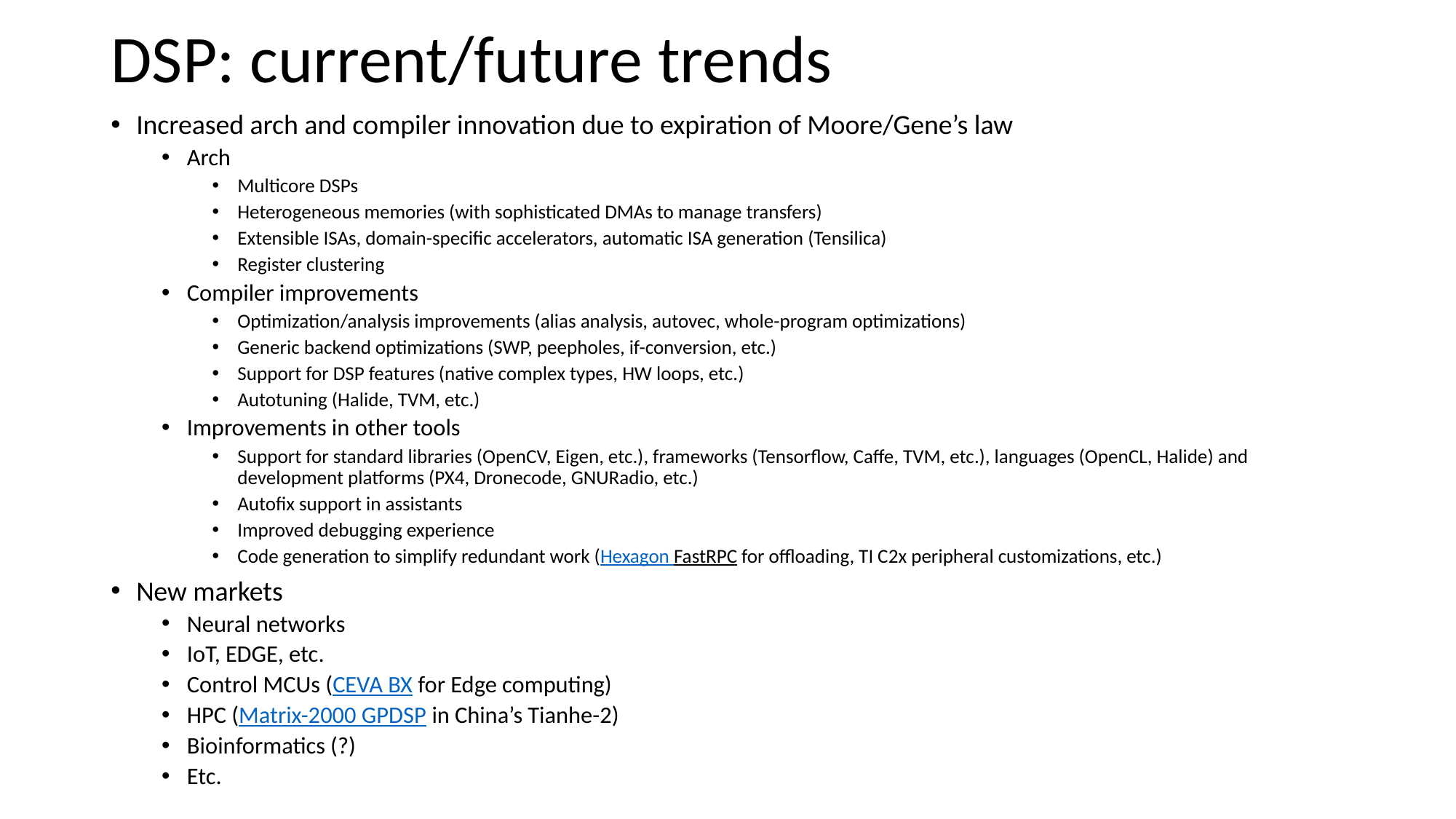

# DSP: current/future trends
Increased arch and compiler innovation due to expiration of Moore/Gene’s law
Arch
Multicore DSPs
Heterogeneous memories (with sophisticated DMAs to manage transfers)
Extensible ISAs, domain-specific accelerators, automatic ISA generation (Tensilica)
Register clustering
Compiler improvements
Optimization/analysis improvements (alias analysis, autovec, whole-program optimizations)
Generic backend optimizations (SWP, peepholes, if-conversion, etc.)
Support for DSP features (native complex types, HW loops, etc.)
Autotuning (Halide, TVM, etc.)
Improvements in other tools
Support for standard libraries (OpenCV, Eigen, etc.), frameworks (Tensorflow, Caffe, TVM, etc.), languages (OpenCL, Halide) and development platforms (PX4, Dronecode, GNURadio, etc.)
Autofix support in assistants
Improved debugging experience
Code generation to simplify redundant work (Hexagon FastRPC for offloading, TI C2x peripheral customizations, etc.)
New markets
Neural networks
IoT, EDGE, etc.
Control MCUs (CEVA BX for Edge computing)
HPC (Matrix-2000 GPDSP in China’s Tianhe-2)
Bioinformatics (?)
Etc.